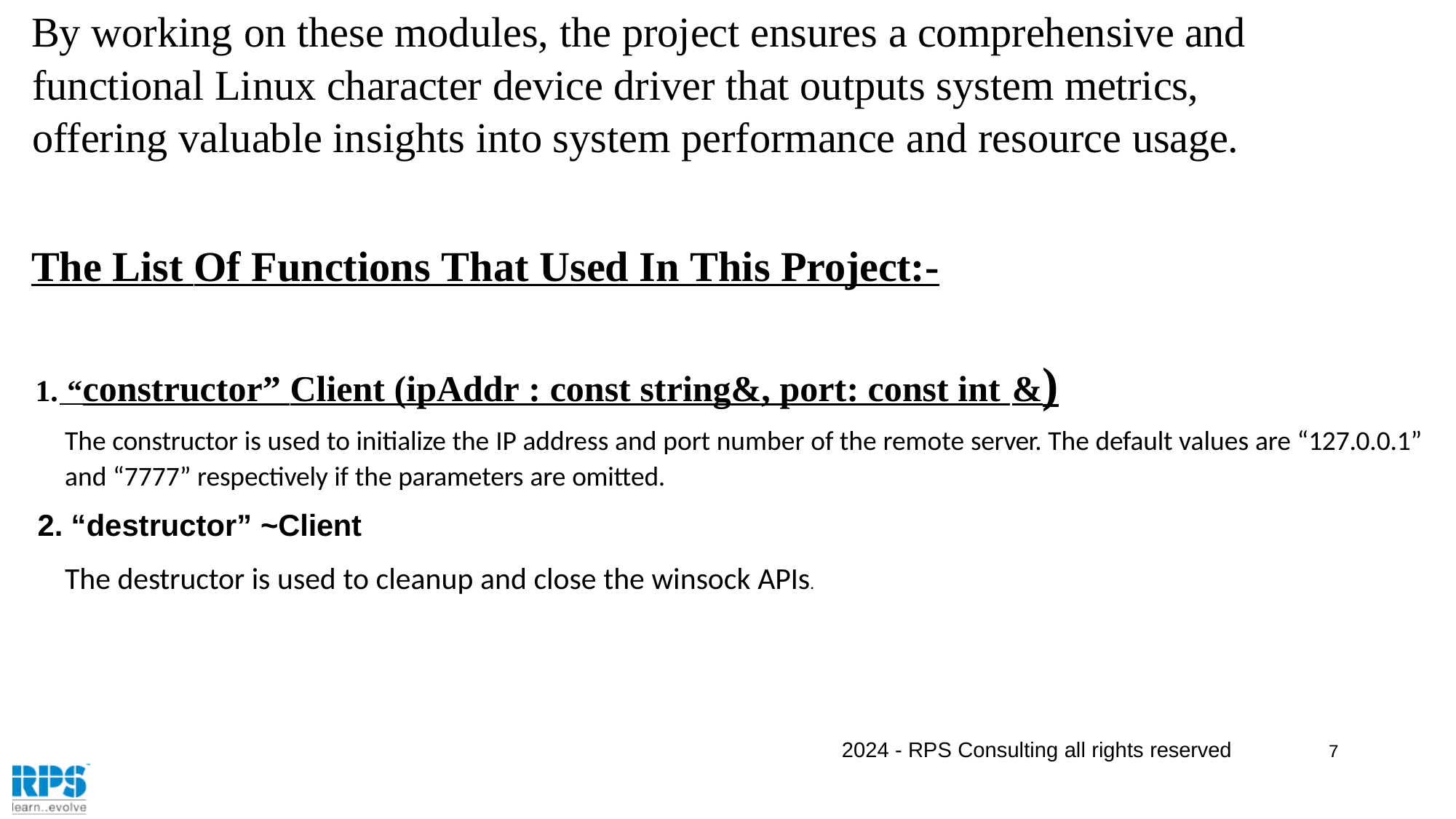

# By working on these modules, the project ensures a comprehensive and
functional Linux character device driver that outputs system metrics, offering valuable insights into system performance and resource usage.
The List Of Functions That Used In This Project:-

 “constructor” Client (ipAddr : const string&, port: const int &)
The constructor is used to initialize the IP address and port number of the remote server. The default values are “127.0.0.1” and “7777” respectively if the parameters are omitted.
“destructor” ~Client
The destructor is used to cleanup and close the winsock APIs.
2024 - RPS Consulting all rights reserved
7